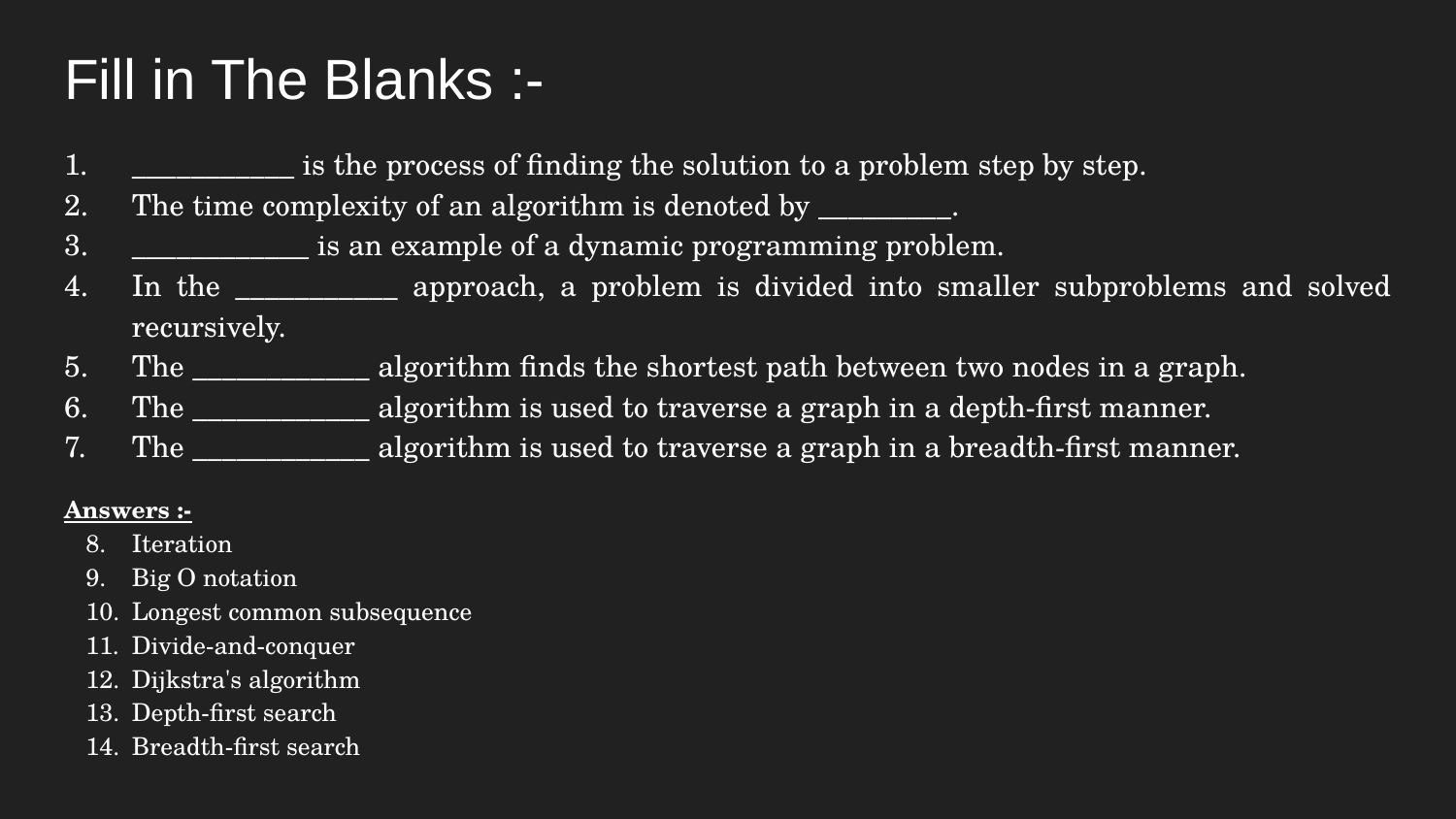

# Fill in The Blanks :-
___________ is the process of finding the solution to a problem step by step.
The time complexity of an algorithm is denoted by _________.
____________ is an example of a dynamic programming problem.
In the ___________ approach, a problem is divided into smaller subproblems and solved recursively.
The ____________ algorithm finds the shortest path between two nodes in a graph.
The ____________ algorithm is used to traverse a graph in a depth-first manner.
The ____________ algorithm is used to traverse a graph in a breadth-first manner.

Answers :-
Iteration
Big O notation
Longest common subsequence
Divide-and-conquer
Dijkstra's algorithm
Depth-first search
Breadth-first search